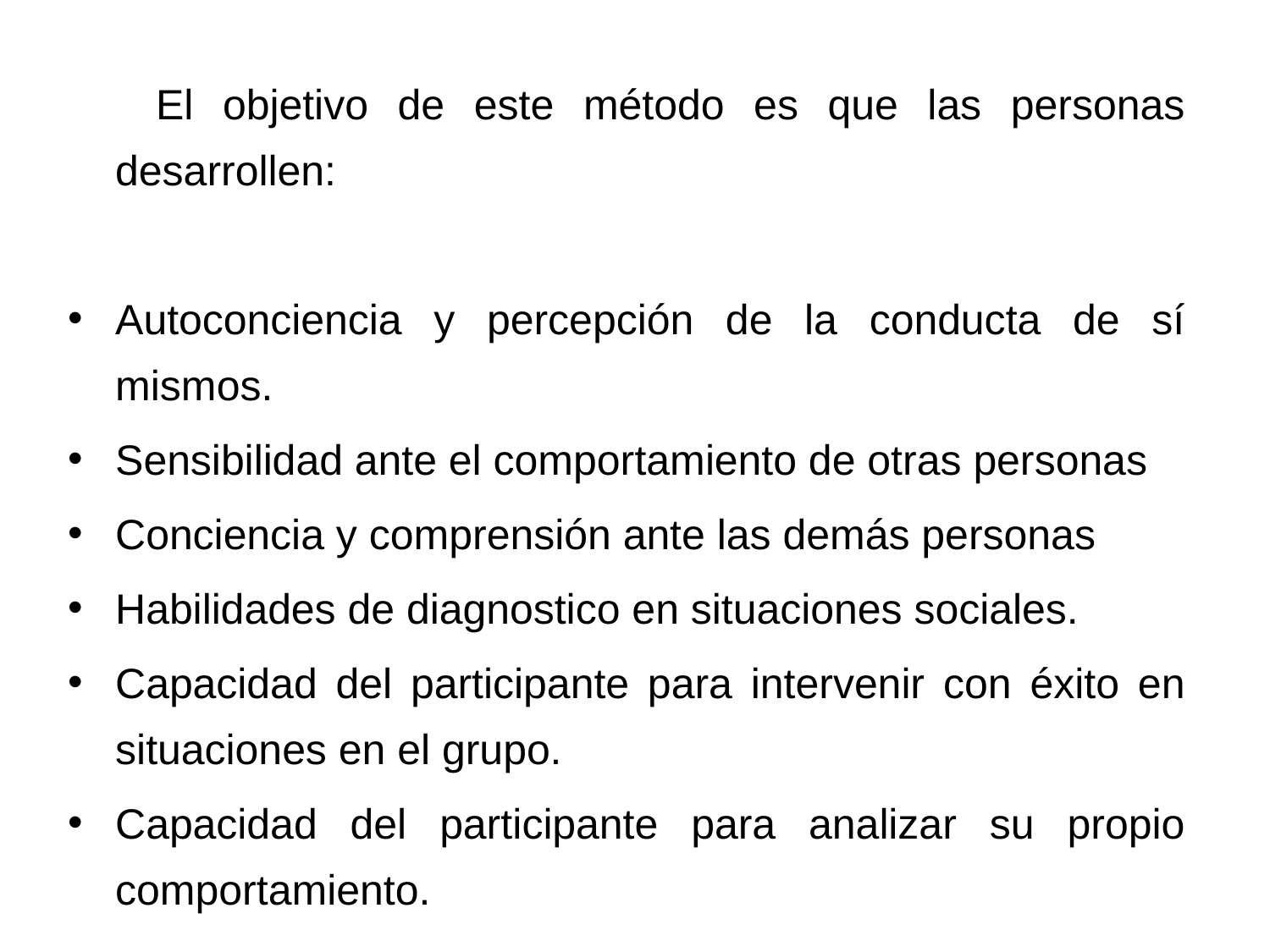

El objetivo de este método es que las personas desarrollen:

Autoconciencia y percepción de la conducta de sí mismos.
Sensibilidad ante el comportamiento de otras personas
Conciencia y comprensión ante las demás personas
Habilidades de diagnostico en situaciones sociales.
Capacidad del participante para intervenir con éxito en situaciones en el grupo.
Capacidad del participante para analizar su propio comportamiento.